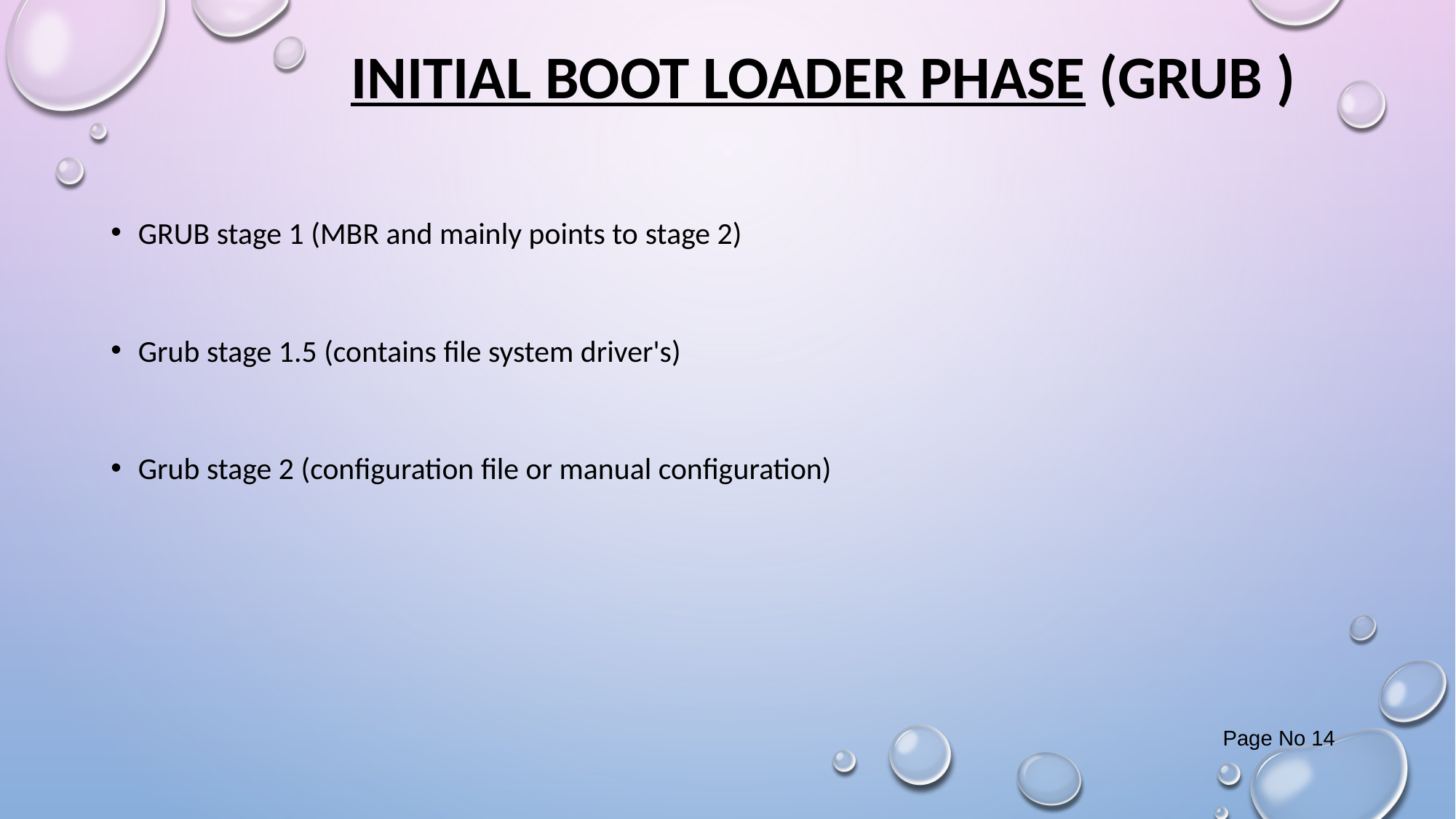

# Initial boot loader phase (Grub )
GRUB stage 1 (MBR and mainly points to stage 2)

Grub stage 1.5 (contains file system driver's)

Grub stage 2 (configuration file or manual configuration)

Page No 14